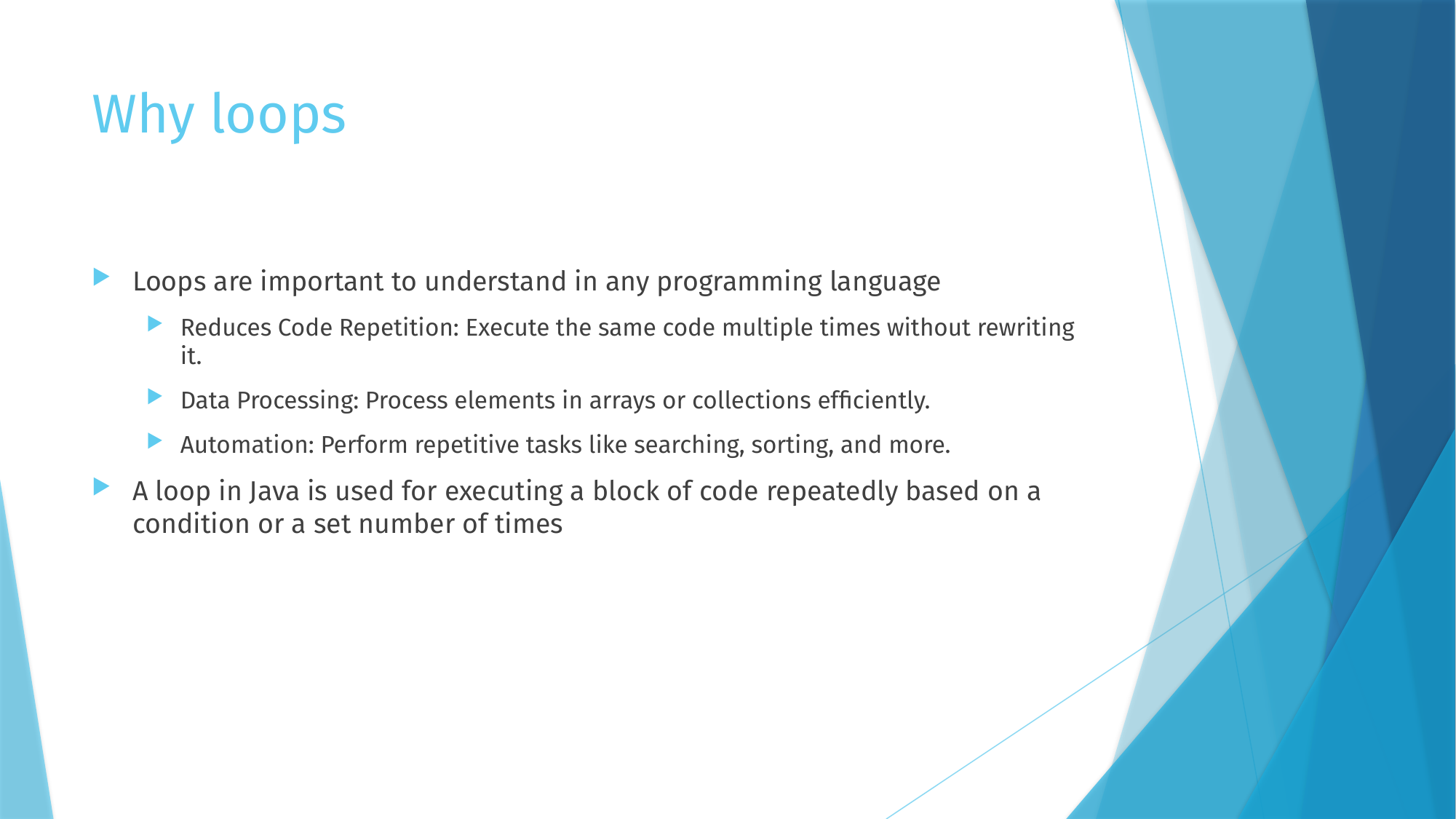

# Why loops
Loops are important to understand in any programming language
Reduces Code Repetition: Execute the same code multiple times without rewriting it.
Data Processing: Process elements in arrays or collections efficiently.
Automation: Perform repetitive tasks like searching, sorting, and more.
A loop in Java is used for executing a block of code repeatedly based on a condition or a set number of times